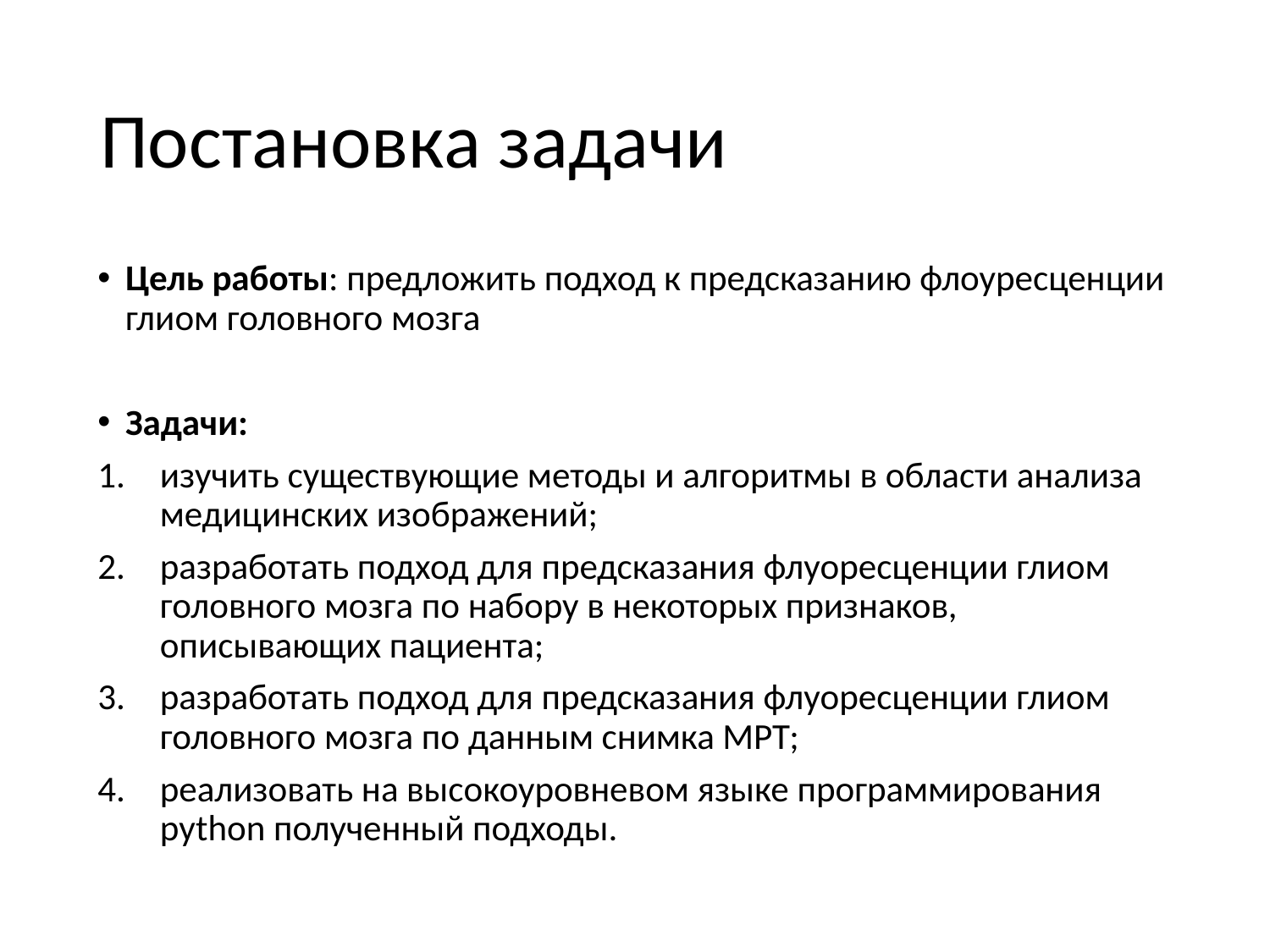

# Постановка задачи
Цель работы: предложить подход к предсказанию флоуресценции глиом головного мозга

Задачи:
изучить существующие методы и алгоритмы в области анализа медицинских изображений;
разработать подход для предсказания флуоресценции глиом головного мозга по набору в некоторых признаков, описывающих пациента;
разработать подход для предсказания флуоресценции глиом головного мозга по данным снимка МРТ;
реализовать на высокоуровневом языке программирования python полученный подходы.